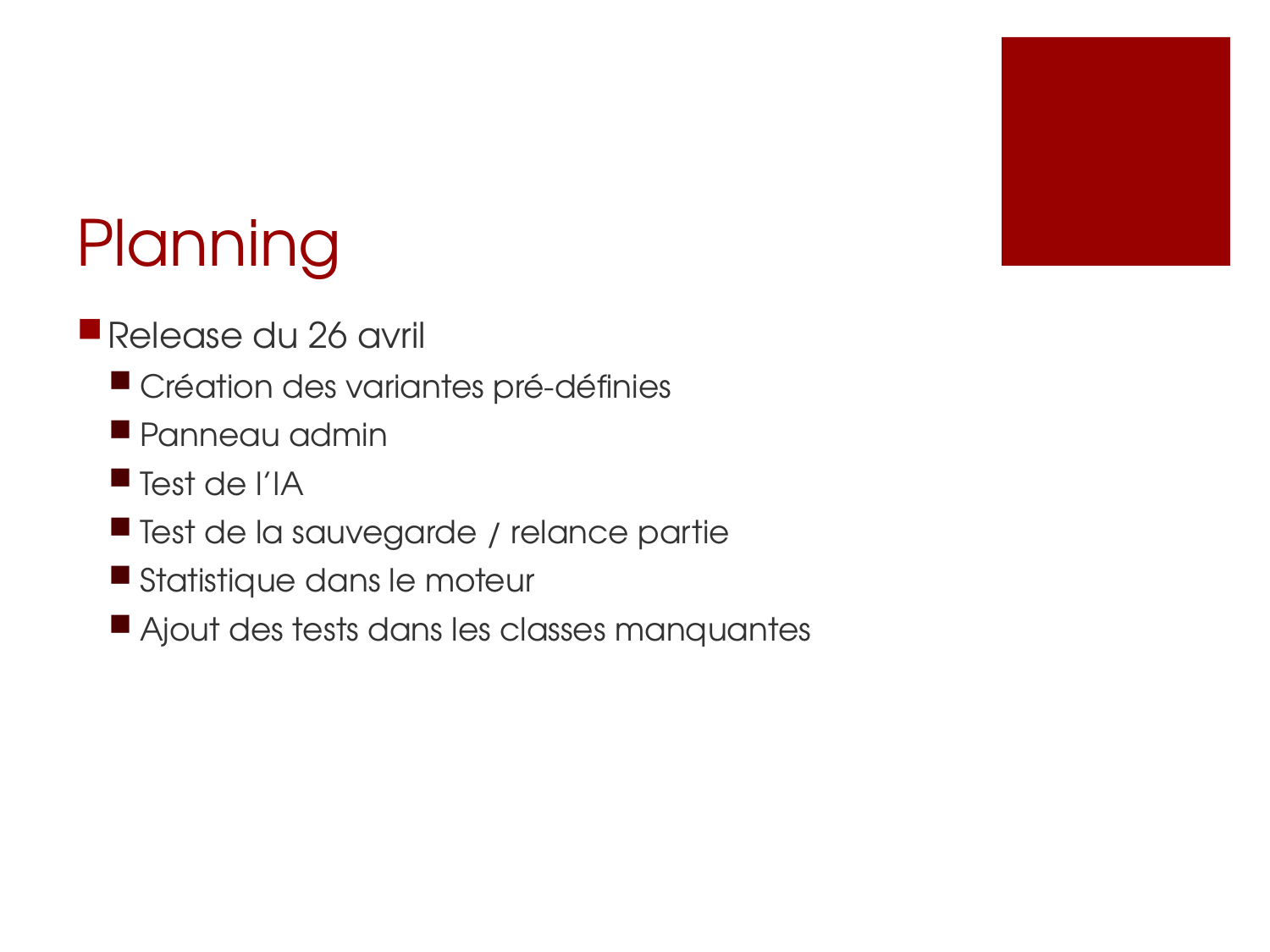

# Planning
Release du 26 avril
Création des variantes pré-définies
Panneau admin
Test de l’IA
Test de la sauvegarde / relance partie
Statistique dans le moteur
Ajout des tests dans les classes manquantes